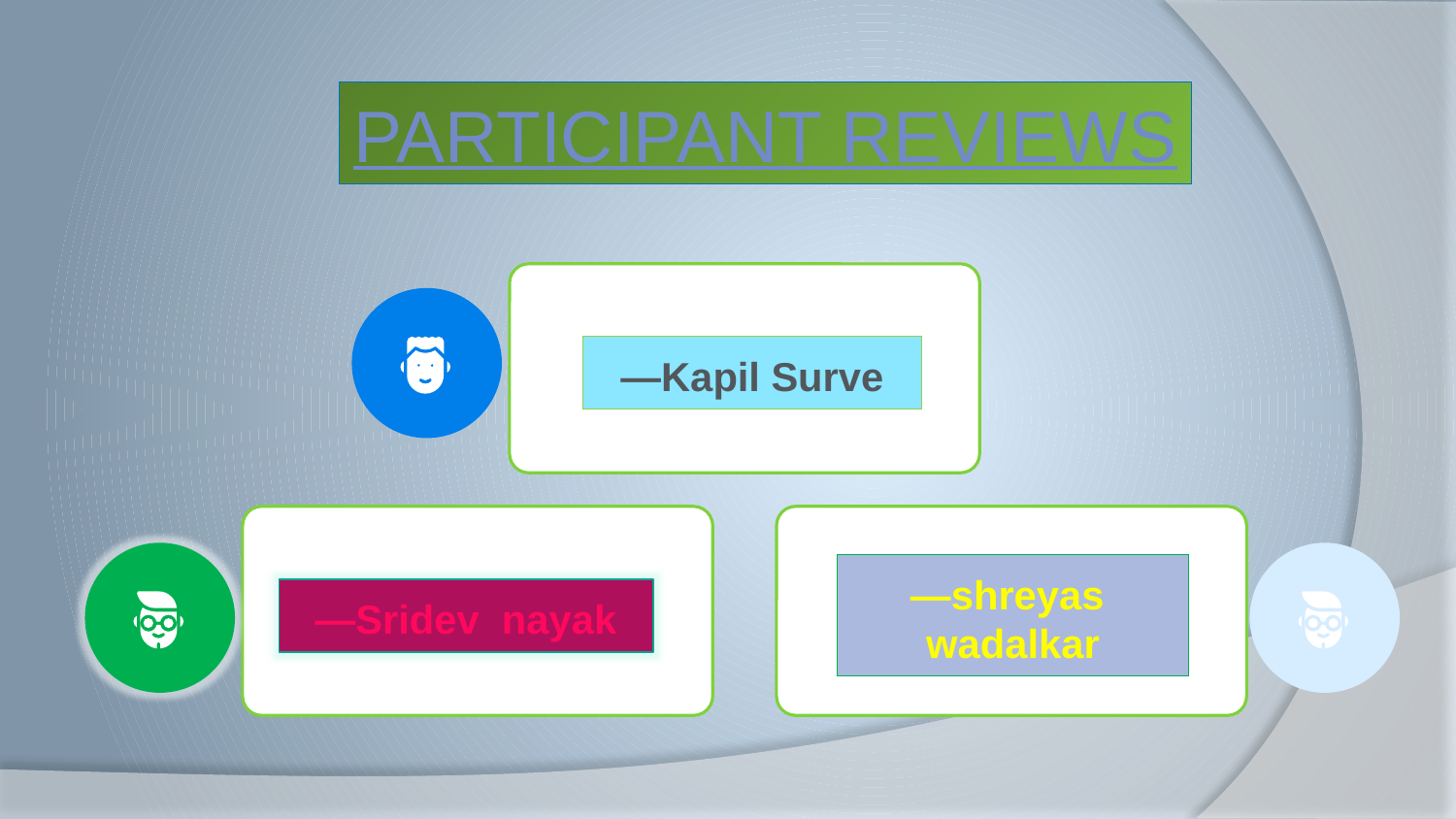

PARTICIPANT REVIEWS

—Kapil Surve

—shreyas
wadalkar
—Sridev  nayak